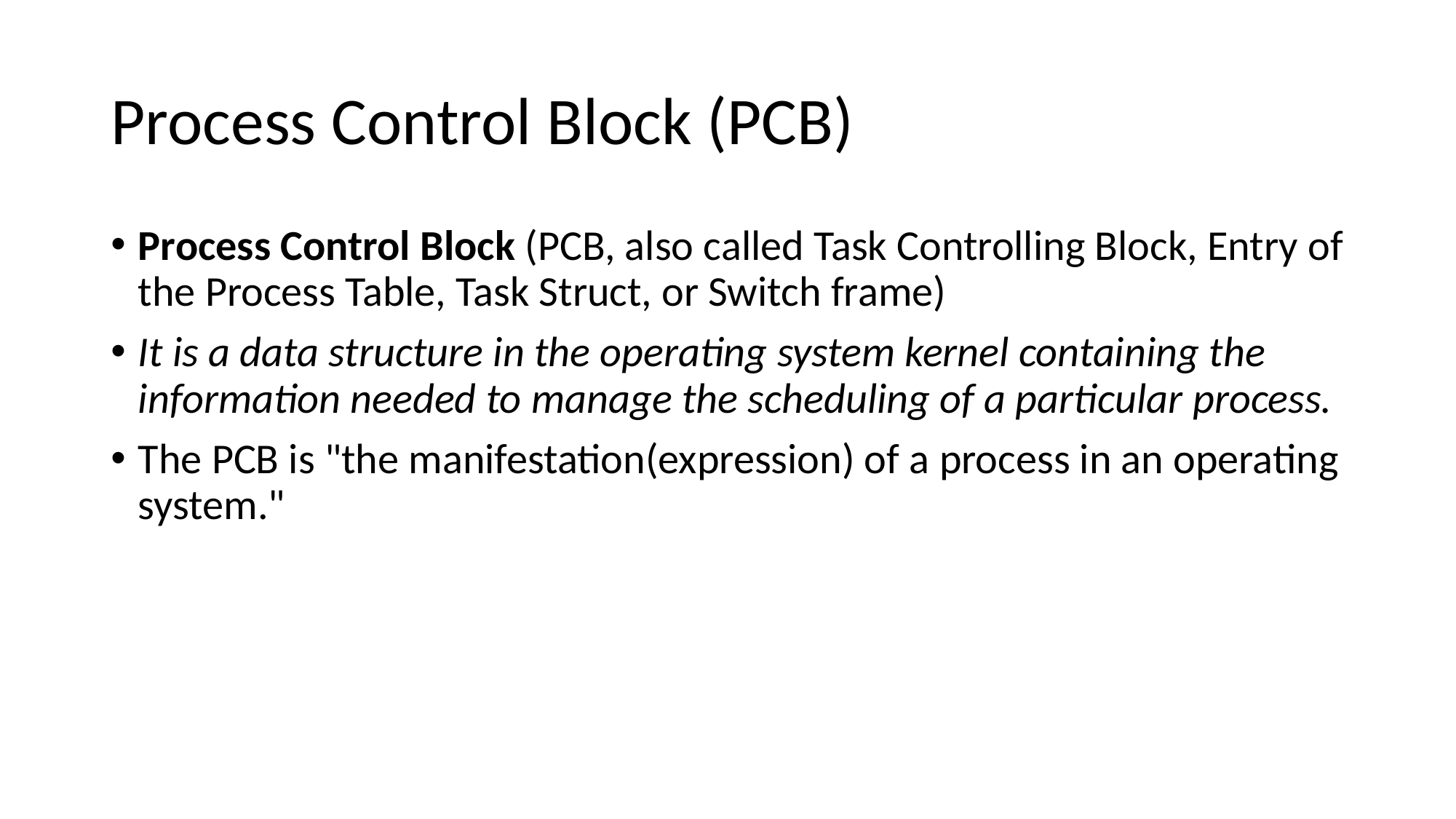

# Process Control Block (PCB)
Process Control Block (PCB, also called Task Controlling Block, Entry of the Process Table, Task Struct, or Switch frame)
It is a data structure in the operating system kernel containing the information needed to manage the scheduling of a particular process.
The PCB is "the manifestation(expression) of a process in an operating system."